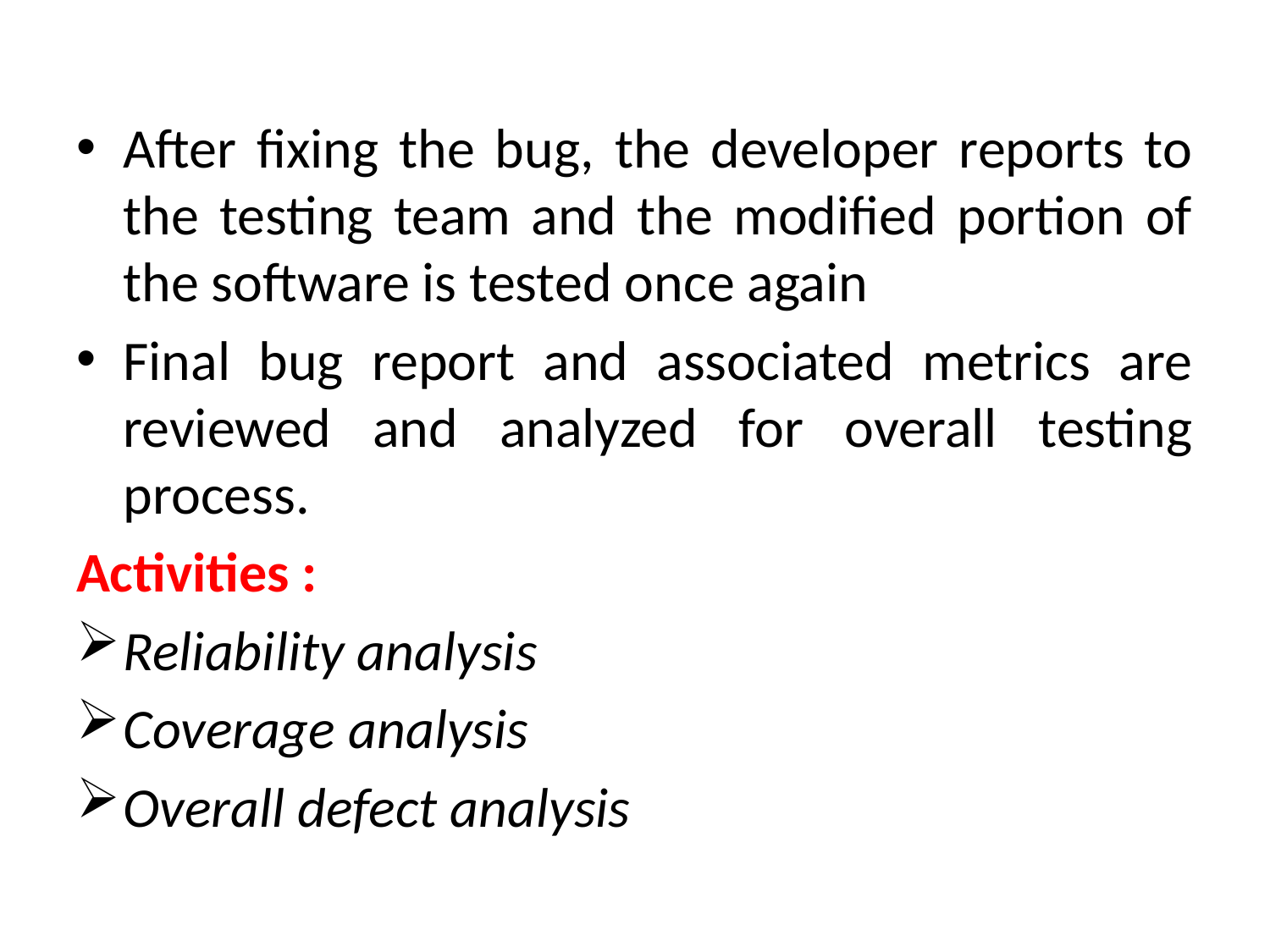

After fixing the bug, the developer reports to the testing team and the modified portion of the software is tested once again
Final bug report and associated metrics are reviewed and analyzed for overall testing process.
Activities :
Reliability analysis
Coverage analysis
Overall defect analysis